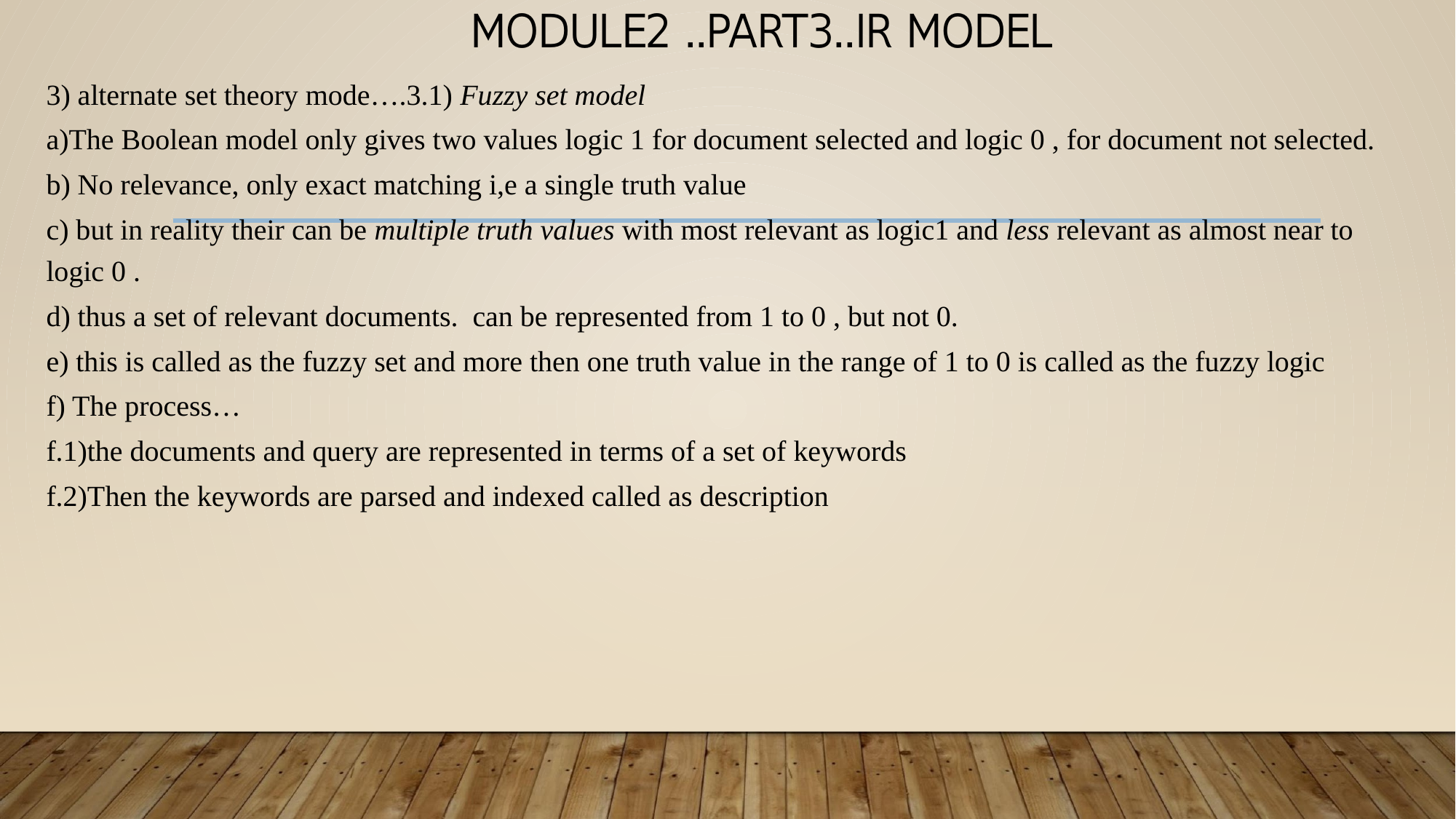

# MODULE2 ..PART3..IR MODEL
3) alternate set theory mode….3.1) Fuzzy set model
a)The Boolean model only gives two values logic 1 for document selected and logic 0 , for document not selected.
b) No relevance, only exact matching i,e a single truth value
c) but in reality their can be multiple truth values with most relevant as logic1 and less relevant as almost near to logic 0 .
d) thus a set of relevant documents.  can be represented from 1 to 0 , but not 0.
e) this is called as the fuzzy set and more then one truth value in the range of 1 to 0 is called as the fuzzy logic
f) The process…
f.1)the documents and query are represented in terms of a set of keywords
f.2)Then the keywords are parsed and indexed called as description